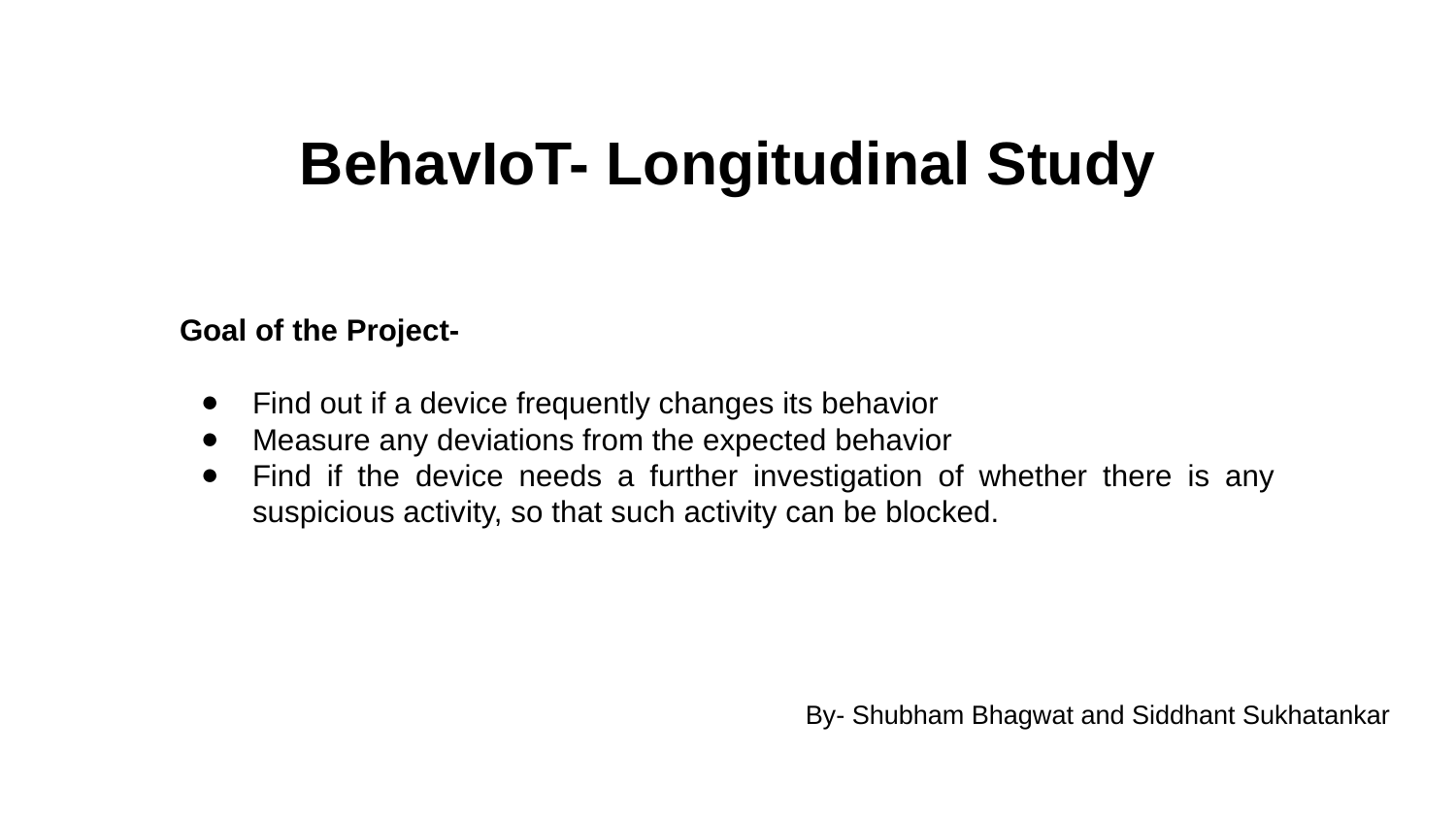

# BehavIoT- Longitudinal Study
Goal of the Project-

Find out if a device frequently changes its behavior
Measure any deviations from the expected behavior
Find if the device needs a further investigation of whether there is any suspicious activity, so that such activity can be blocked.
By- Shubham Bhagwat and Siddhant Sukhatankar